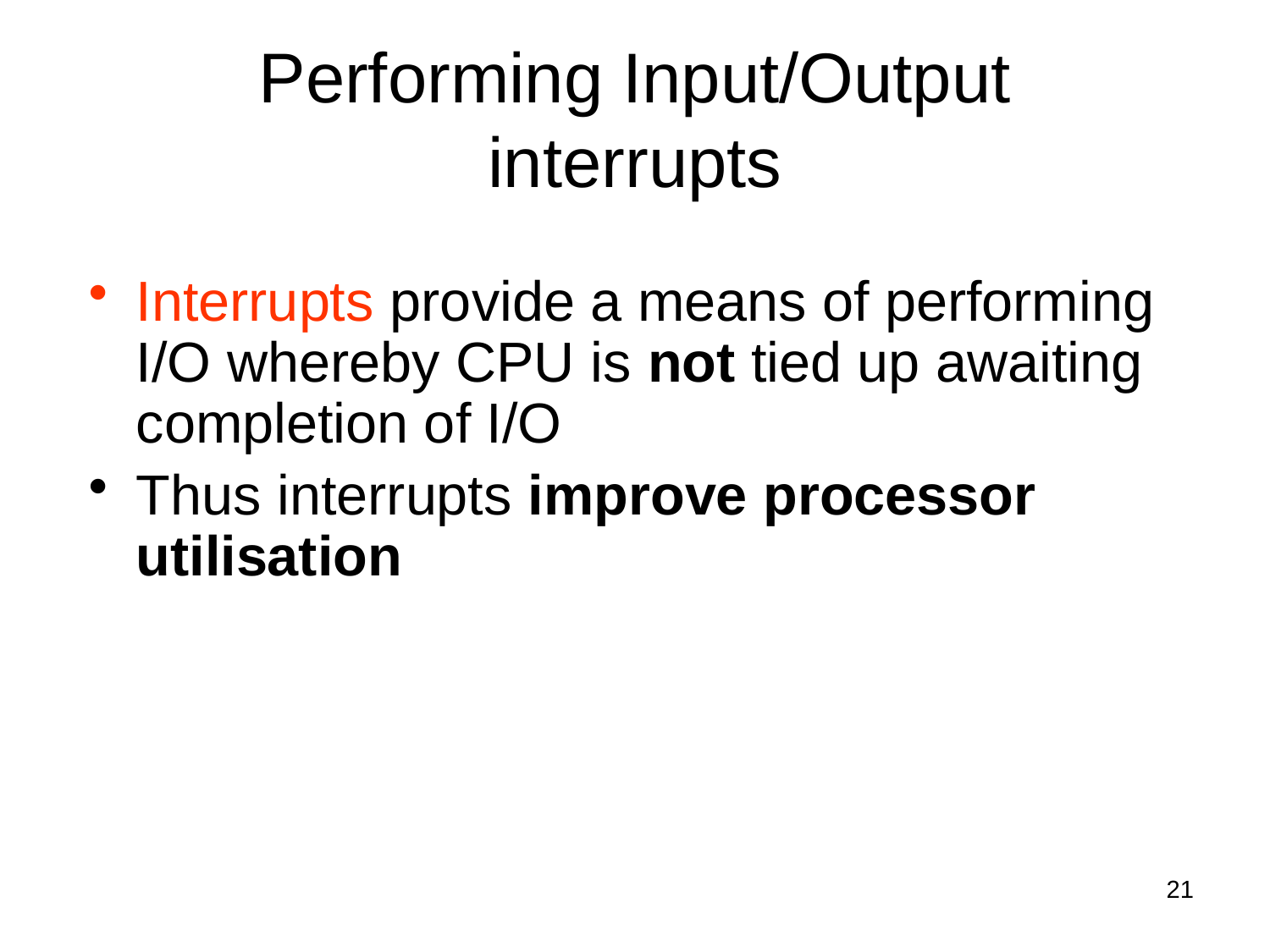

Performing Input/Output
interrupts
Interrupts provide a means of performing I/O whereby CPU is not tied up awaiting completion of I/O
Thus interrupts improve processor utilisation
21